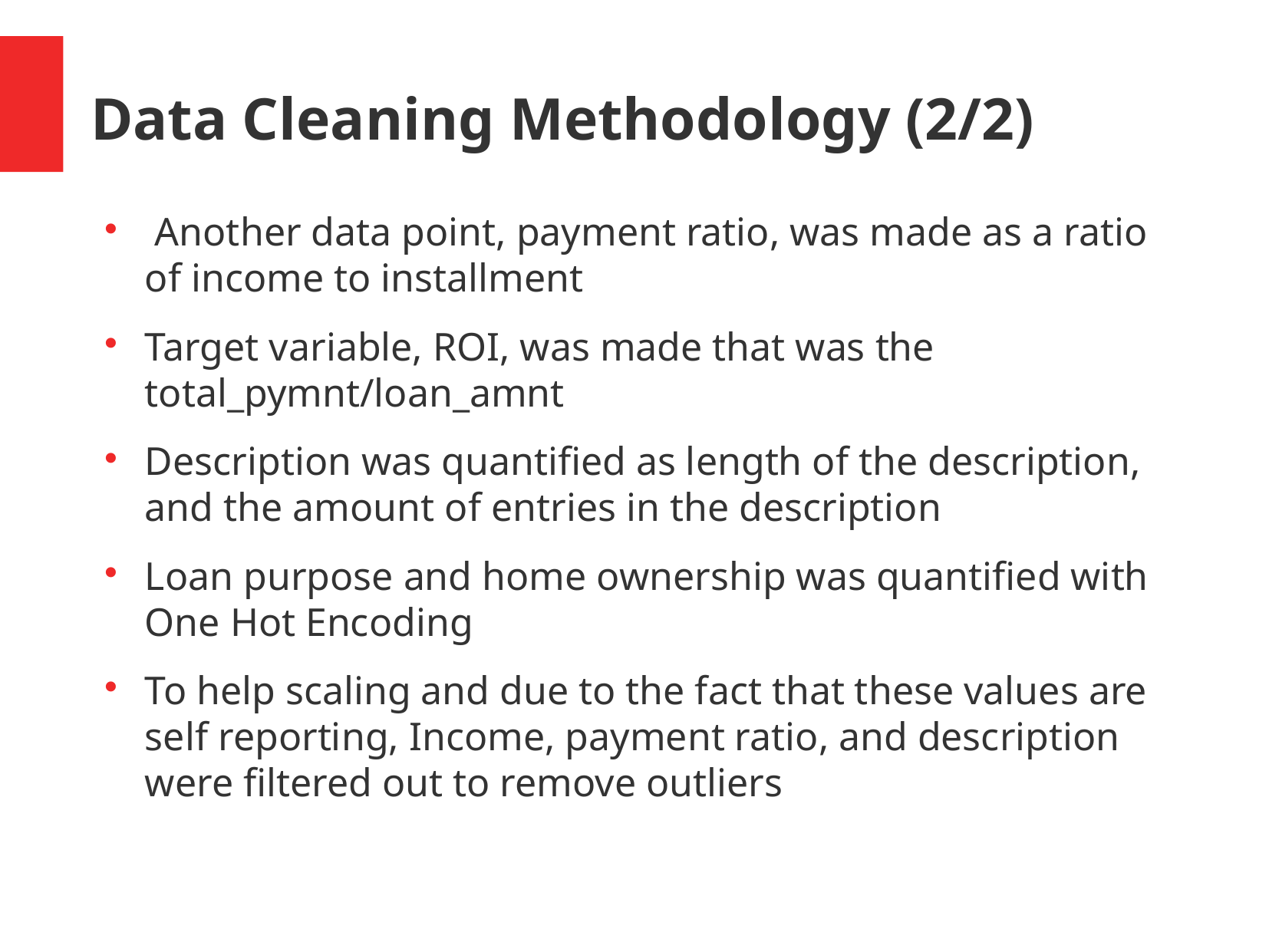

Data Cleaning Methodology (2/2)
 Another data point, payment ratio, was made as a ratio of income to installment
Target variable, ROI, was made that was the total_pymnt/loan_amnt
Description was quantified as length of the description, and the amount of entries in the description
Loan purpose and home ownership was quantified with One Hot Encoding
To help scaling and due to the fact that these values are self reporting, Income, payment ratio, and description were filtered out to remove outliers